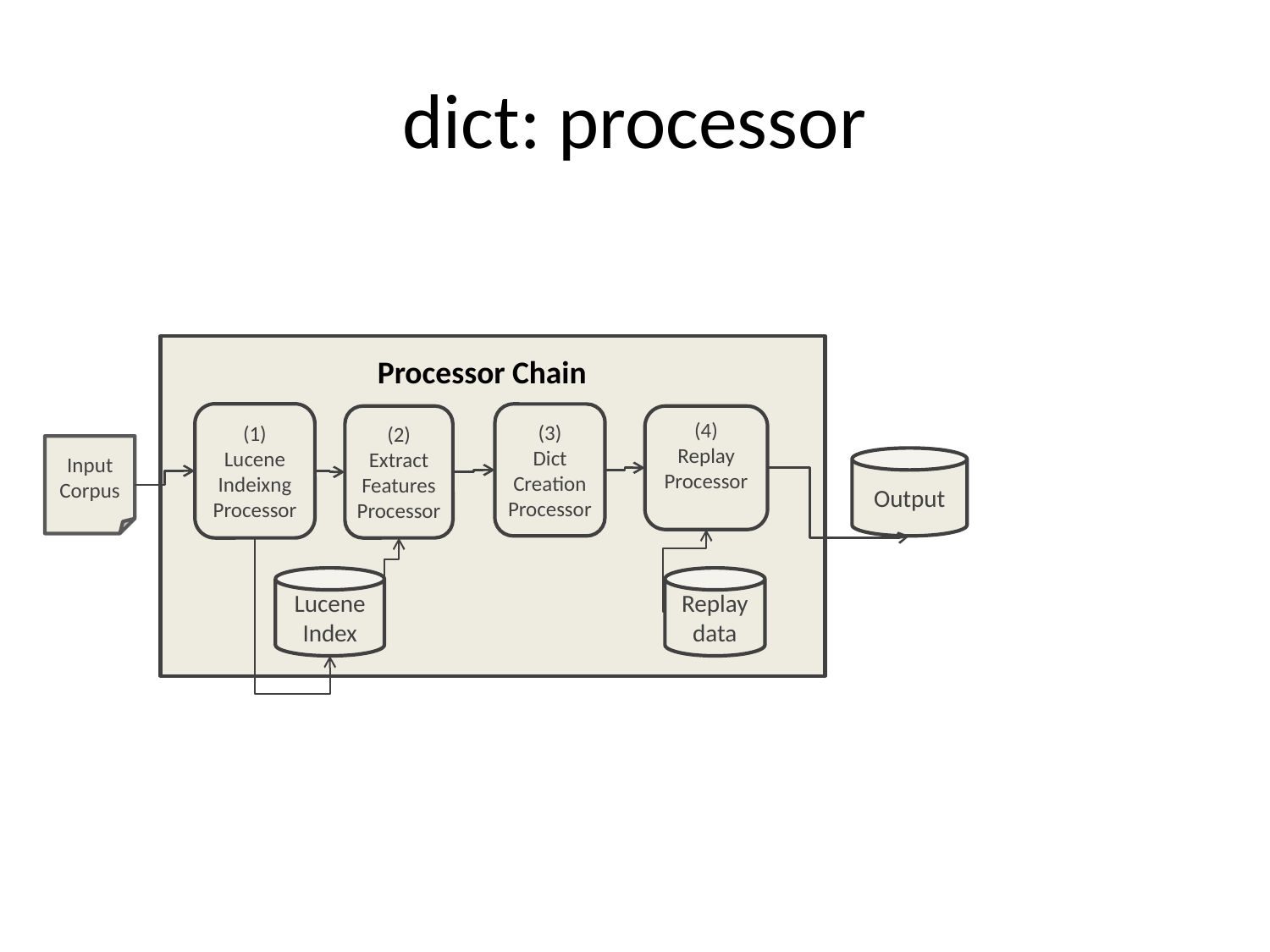

# dict: processor

Processor Chain
(1)
Lucene Indeixng
Processor
(3)
Dict
Creation
Processor
(2)
Extract
Features
Processor
(4)
Replay
Processor

Input Corpus
Output
Lucene
Index
Replay
data